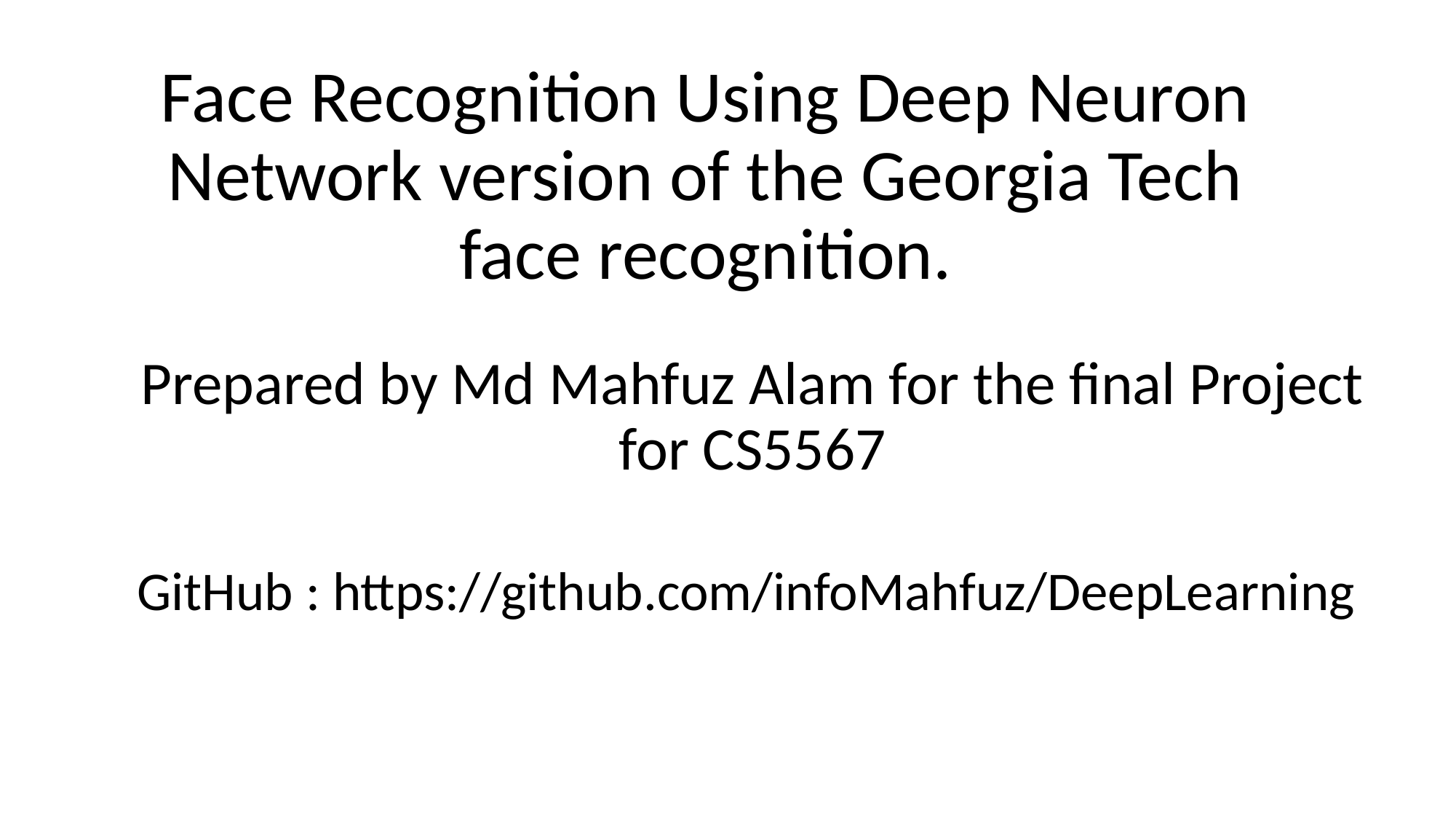

Face Recognition Using Deep Neuron Network version of the Georgia Tech face recognition.
Prepared by Md Mahfuz Alam for the final Project for CS5567
GitHub : https://github.com/infoMahfuz/DeepLearning